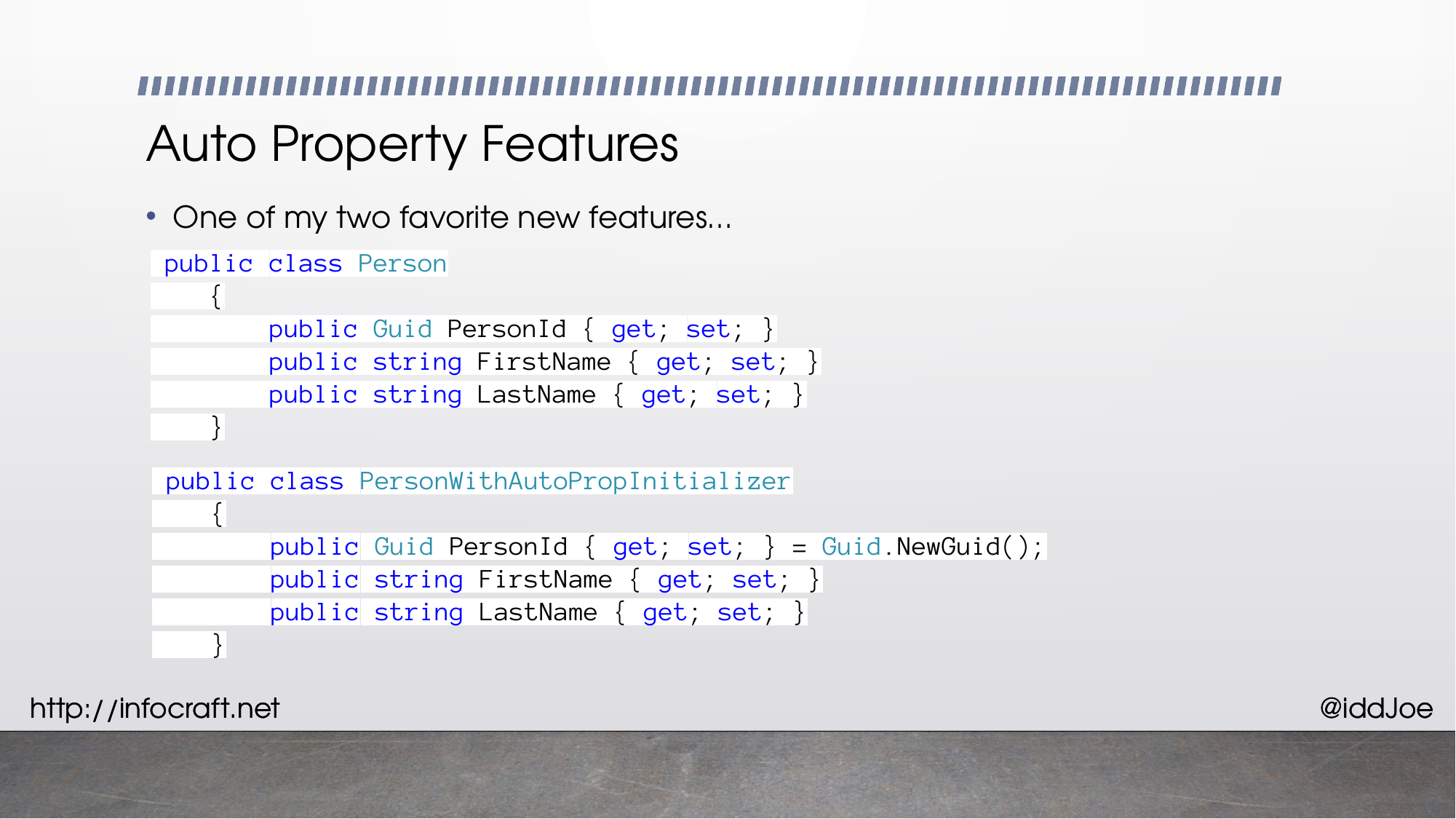

# Auto Property Features
One of my two favorite new features…
 public class Person
    {
        public Guid PersonId { get; set; }
        public string FirstName { get; set; }
        public string LastName { get; set; }
    }
 public class PersonWithAutoPropInitializer
    {
        public Guid PersonId { get; set; } = Guid.NewGuid();
        public string FirstName { get; set; }
        public string LastName { get; set; }
    }